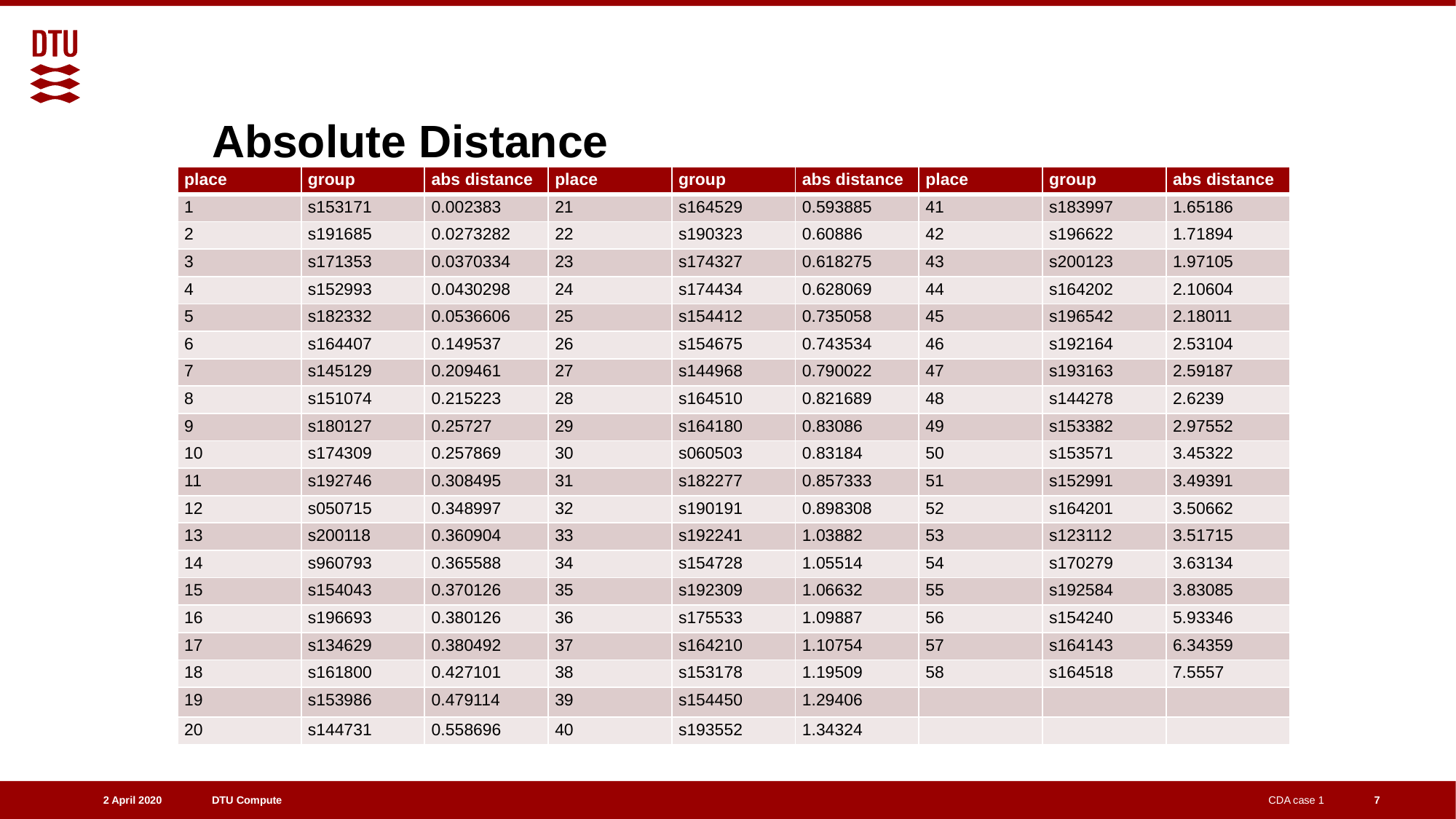

# Absolute Distance
| place | group | abs distance | place | group | abs distance | place | group | abs distance |
| --- | --- | --- | --- | --- | --- | --- | --- | --- |
| 1 | s153171 | 0.002383 | 21 | s164529 | 0.593885 | 41 | s183997 | 1.65186 |
| 2 | s191685 | 0.0273282 | 22 | s190323 | 0.60886 | 42 | s196622 | 1.71894 |
| 3 | s171353 | 0.0370334 | 23 | s174327 | 0.618275 | 43 | s200123 | 1.97105 |
| 4 | s152993 | 0.0430298 | 24 | s174434 | 0.628069 | 44 | s164202 | 2.10604 |
| 5 | s182332 | 0.0536606 | 25 | s154412 | 0.735058 | 45 | s196542 | 2.18011 |
| 6 | s164407 | 0.149537 | 26 | s154675 | 0.743534 | 46 | s192164 | 2.53104 |
| 7 | s145129 | 0.209461 | 27 | s144968 | 0.790022 | 47 | s193163 | 2.59187 |
| 8 | s151074 | 0.215223 | 28 | s164510 | 0.821689 | 48 | s144278 | 2.6239 |
| 9 | s180127 | 0.25727 | 29 | s164180 | 0.83086 | 49 | s153382 | 2.97552 |
| 10 | s174309 | 0.257869 | 30 | s060503 | 0.83184 | 50 | s153571 | 3.45322 |
| 11 | s192746 | 0.308495 | 31 | s182277 | 0.857333 | 51 | s152991 | 3.49391 |
| 12 | s050715 | 0.348997 | 32 | s190191 | 0.898308 | 52 | s164201 | 3.50662 |
| 13 | s200118 | 0.360904 | 33 | s192241 | 1.03882 | 53 | s123112 | 3.51715 |
| 14 | s960793 | 0.365588 | 34 | s154728 | 1.05514 | 54 | s170279 | 3.63134 |
| 15 | s154043 | 0.370126 | 35 | s192309 | 1.06632 | 55 | s192584 | 3.83085 |
| 16 | s196693 | 0.380126 | 36 | s175533 | 1.09887 | 56 | s154240 | 5.93346 |
| 17 | s134629 | 0.380492 | 37 | s164210 | 1.10754 | 57 | s164143 | 6.34359 |
| 18 | s161800 | 0.427101 | 38 | s153178 | 1.19509 | 58 | s164518 | 7.5557 |
| 19 | s153986 | 0.479114 | 39 | s154450 | 1.29406 |  |  |  |
| 20 | s144731 | 0.558696 | 40 | s193552 | 1.34324 |  |  |  |
7